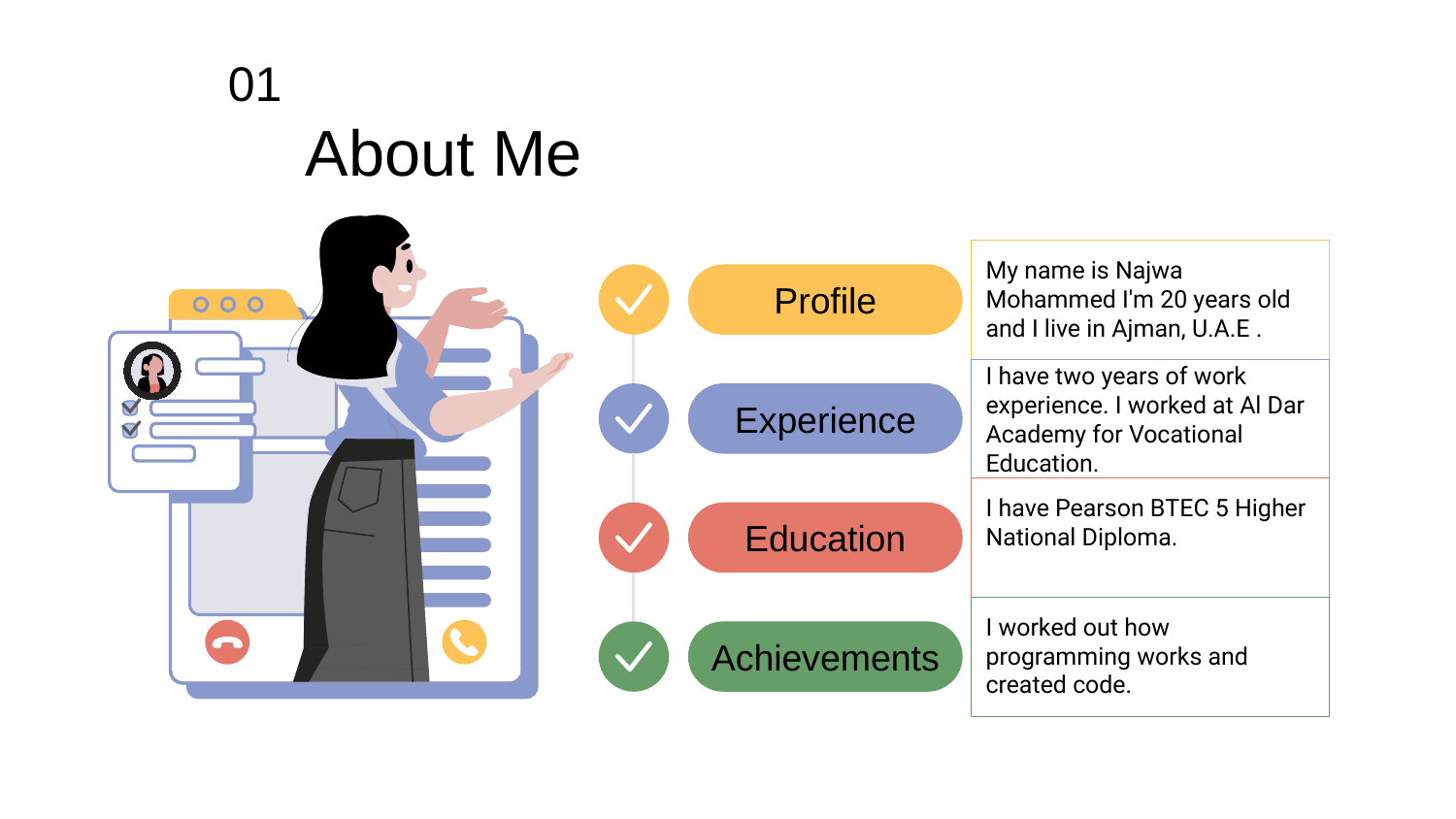

01
 About Me

My name is Najwa Mohammed I'm 20 years old and I live in Ajman, U.A.E .
Profile

I have two years of work experience. I worked at Al Dar Academy for Vocational Education.
Experience

I have Pearson BTEC 5 Higher National Diploma.
Education

I worked out how programming works and created code.
Achievements